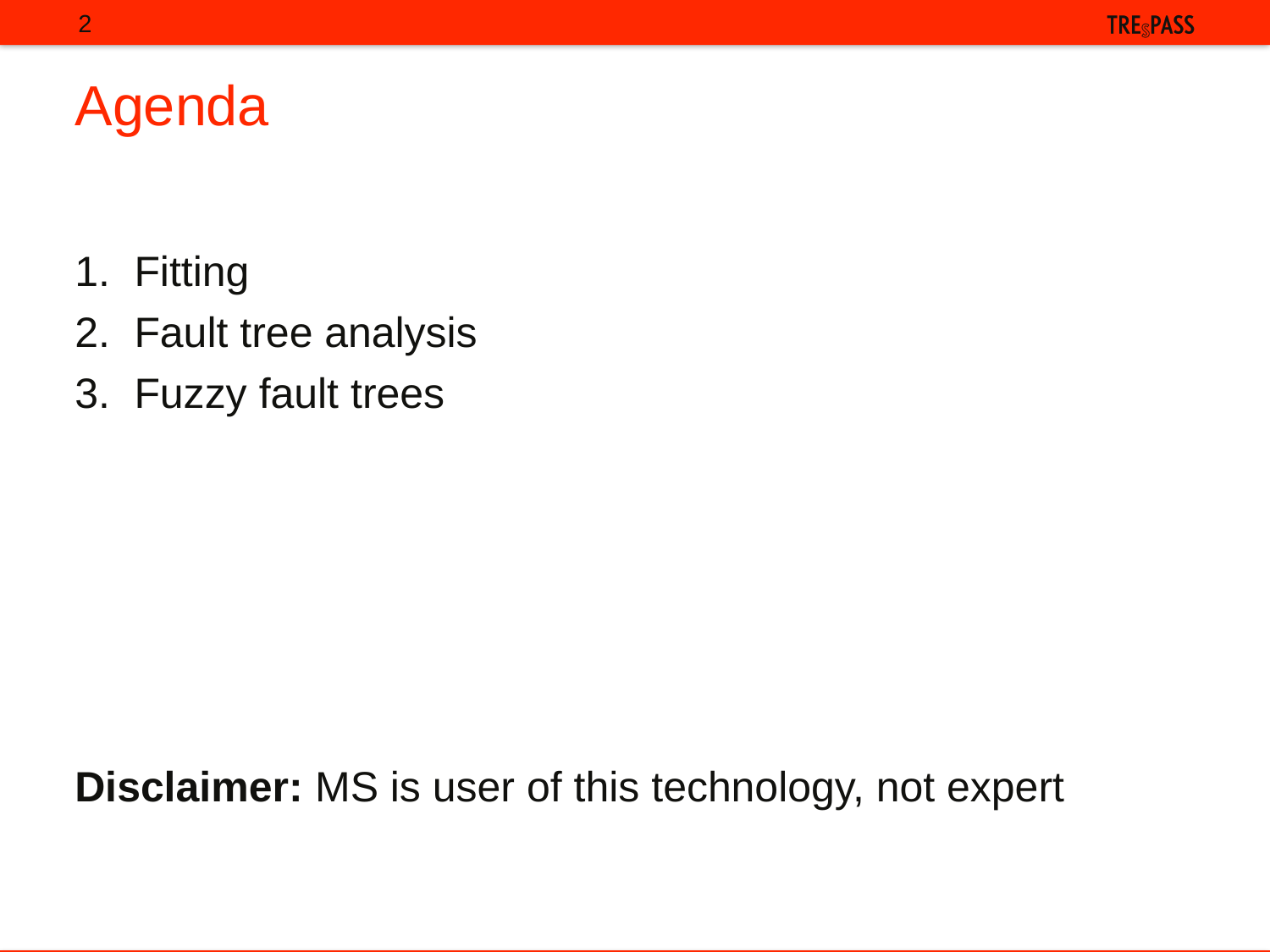

# Agenda
 Fitting
 Fault tree analysis
 Fuzzy fault trees

Disclaimer: MS is user of this technology, not expert